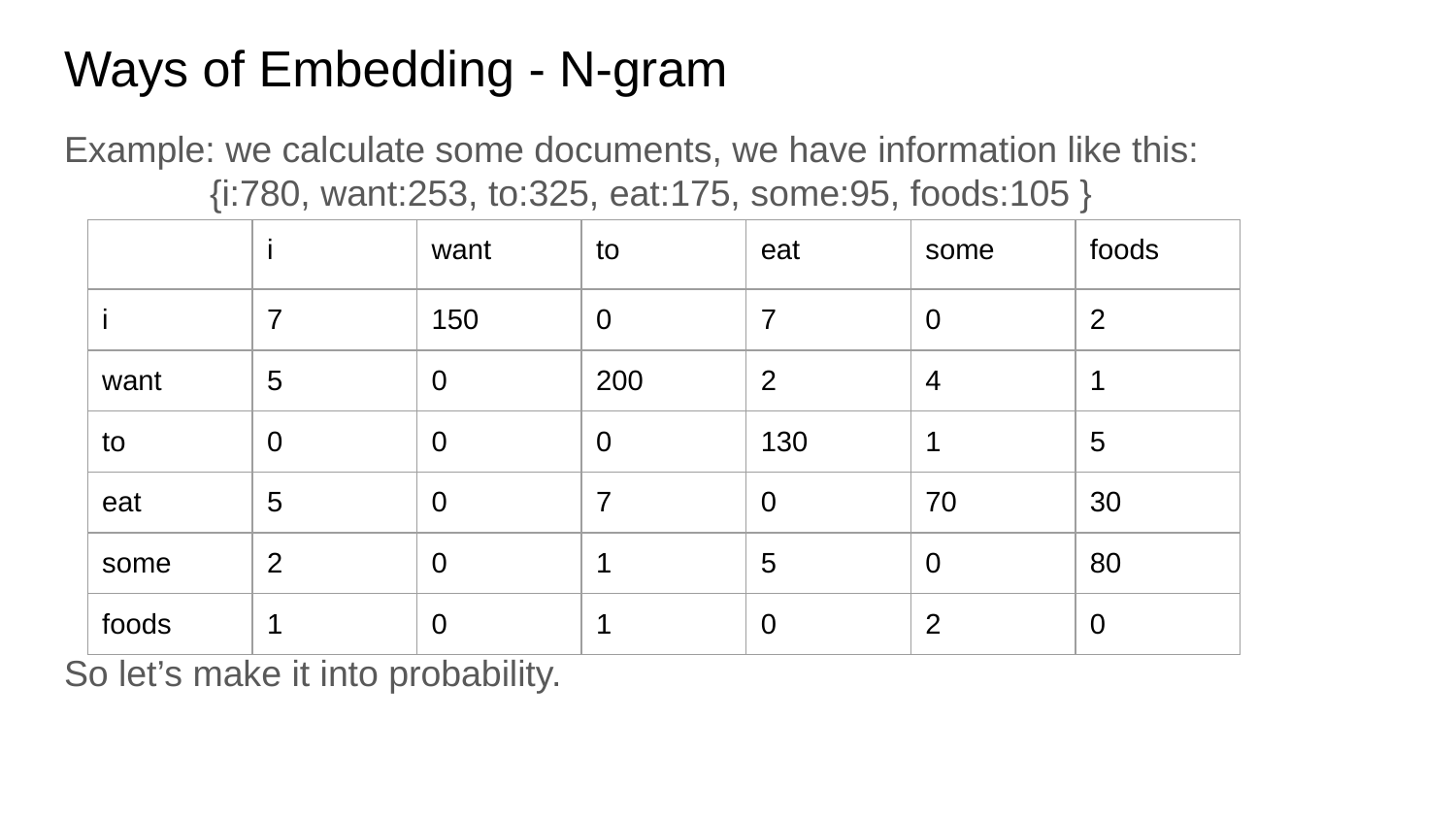

# Ways of Embedding - N-gram
Example: we calculate some documents, we have information like this:
	{i:780, want:253, to:325, eat:175, some:95, foods:105 }

So let’s make it into probability.

|  | i | want | to | eat | some | foods |
| --- | --- | --- | --- | --- | --- | --- |
| i | 7 | 150 | 0 | 7 | 0 | 2 |
| want | 5 | 0 | 200 | 2 | 4 | 1 |
| to | 0 | 0 | 0 | 130 | 1 | 5 |
| eat | 5 | 0 | 7 | 0 | 70 | 30 |
| some | 2 | 0 | 1 | 5 | 0 | 80 |
| foods | 1 | 0 | 1 | 0 | 2 | 0 |